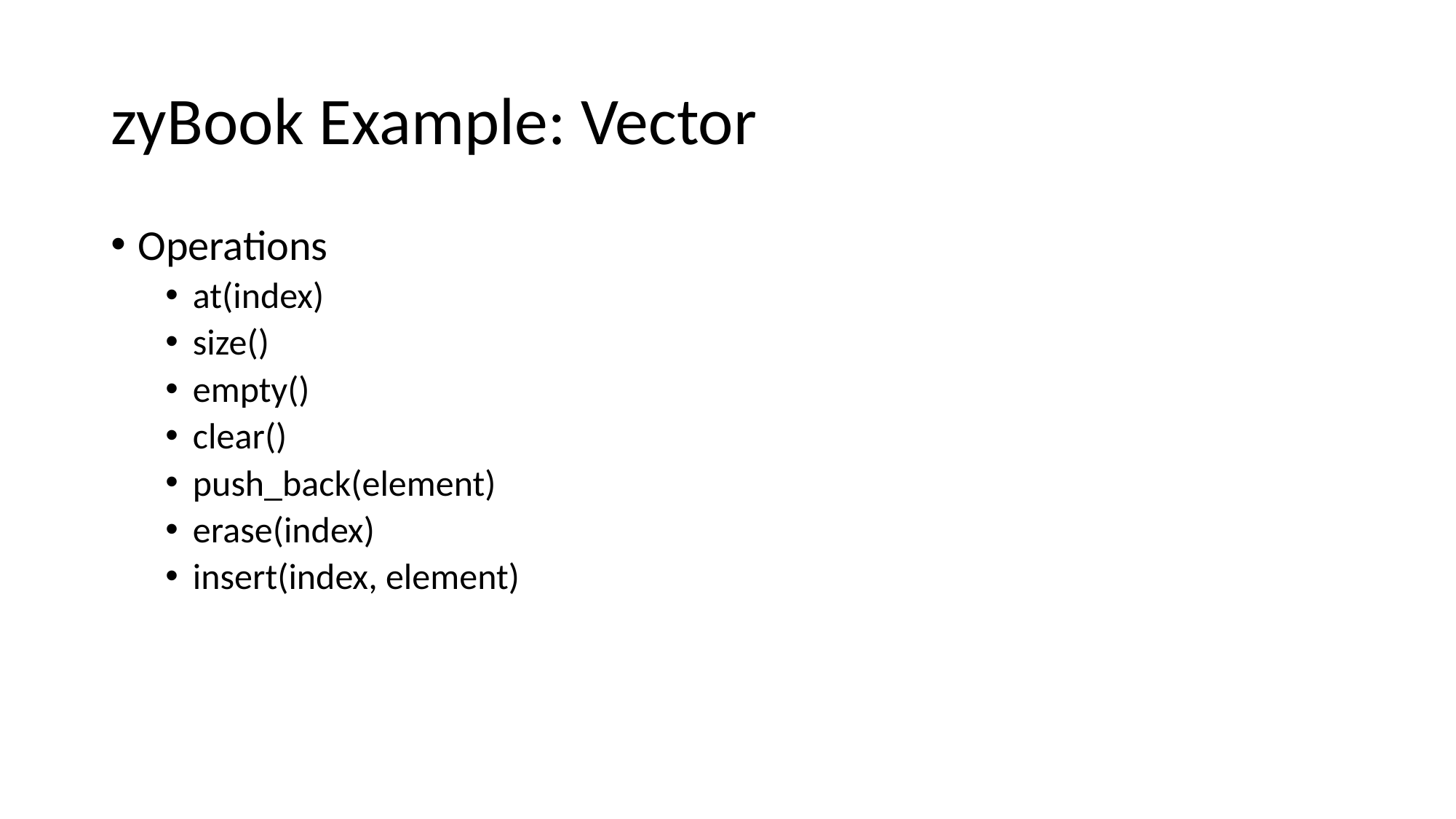

# zyBook Example: Vector
Operations
at(index)
size()
empty()
clear()
push_back(element)
erase(index)
insert(index, element)